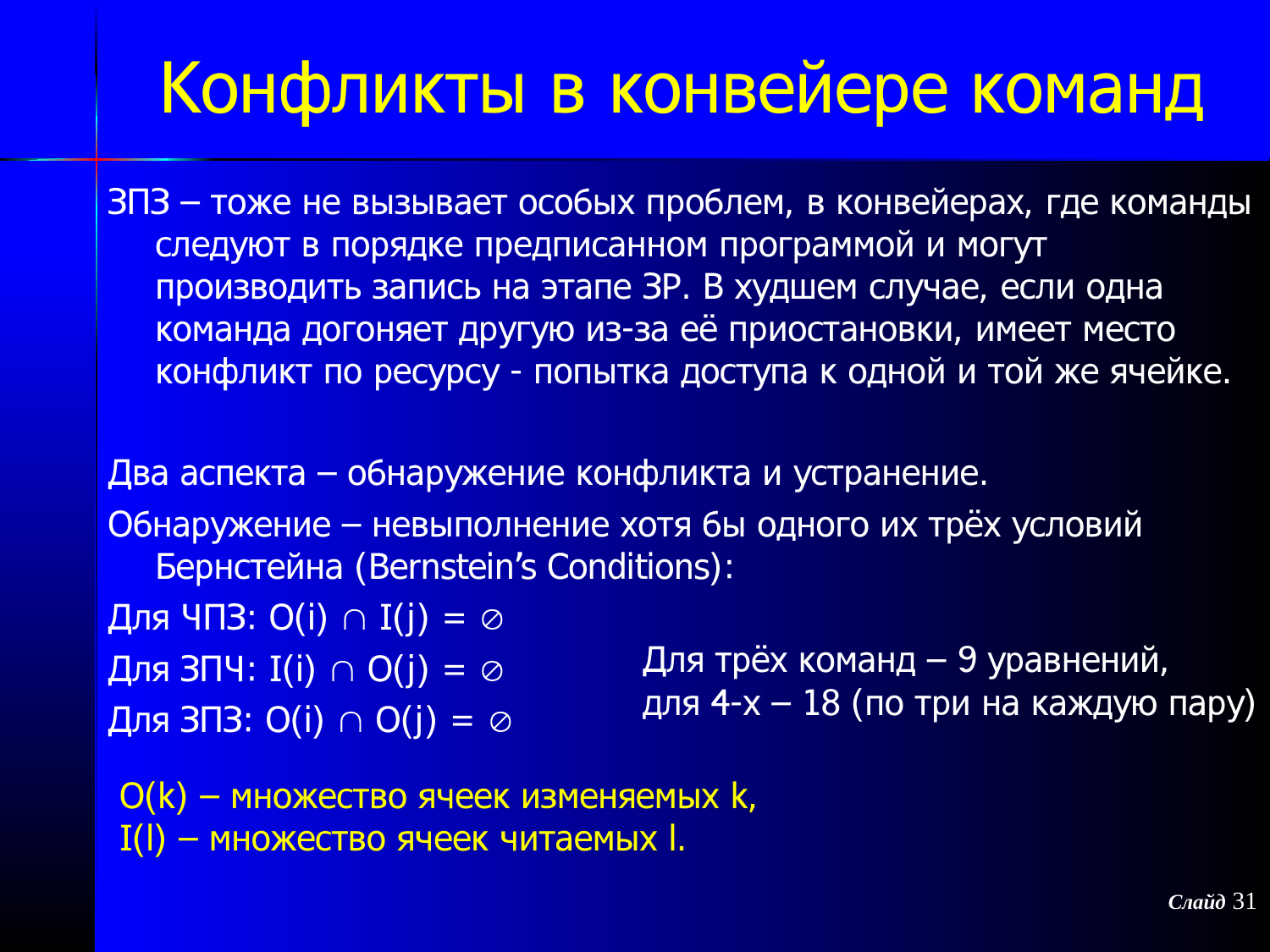

Конфликты в конвейере команд
ЗПЗ – тоже не вызывает особых проблем, в конвейерах, где команды следуют в порядке предписанном программой и могут производить запись на этапе ЗР. В худшем случае, если одна команда догоняет другую из-за её приостановки, имеет место конфликт по ресурсу - попытка доступа к одной и той же ячейке.

Два аспекта – обнаружение конфликта и устранение.
Обнаружение – невыполнение хотя бы одного их трёх условий Бернстейна (Bernstein’s Conditions):
Для ЧПЗ: O(i) ∩ I(j) = ∅
Для ЗПЧ: I(i) ∩ O(j) = ∅
Для ЗПЗ: O(i) ∩ O(j) = ∅
Для трёх команд – 9 уравнений,
для 4-х – 18 (по три на каждую пару)
O(k) – множество ячеек изменяемых k,
I(l) – множество ячеек читаемых l.
Слайд 31